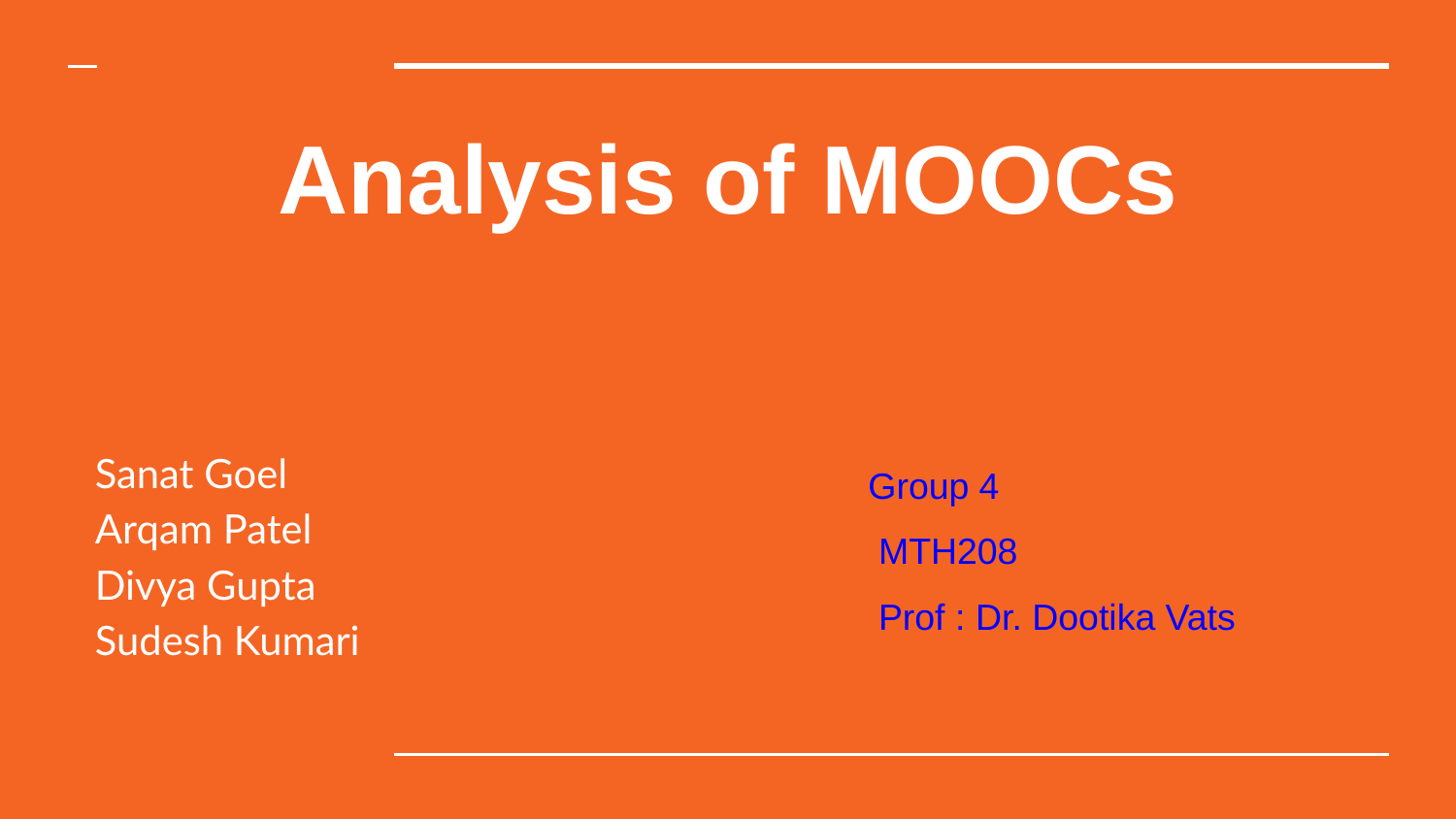

# Analysis of MOOCs
Sanat Goel
Arqam Patel
Divya Gupta
Sudesh Kumari
Group 4
 MTH208
 Prof : Dr. Dootika Vats